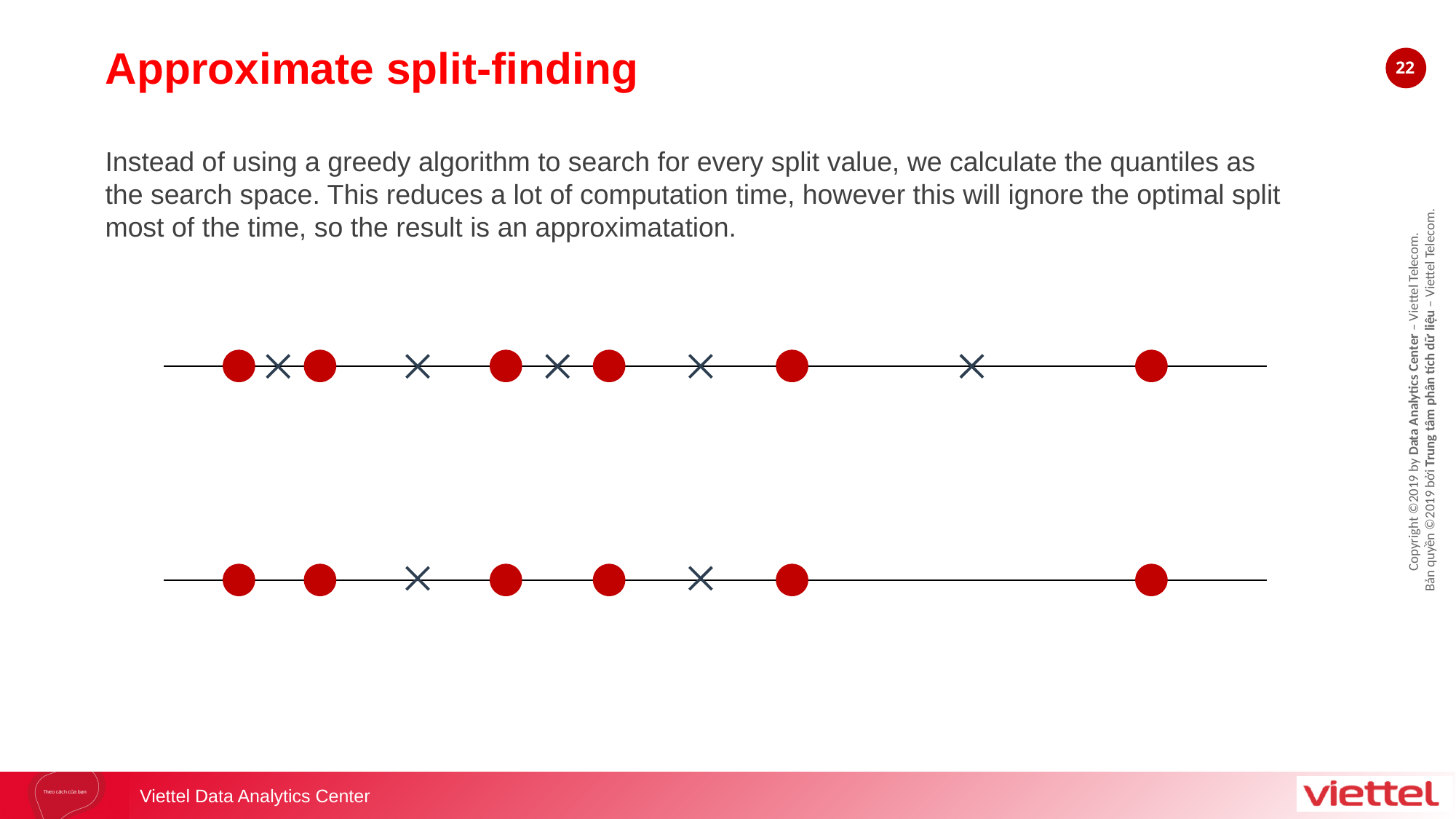

Approximate split-finding
Instead of using a greedy algorithm to search for every split value, we calculate the quantiles as the search space. This reduces a lot of computation time, however this will ignore the optimal split most of the time, so the result is an approximatation.